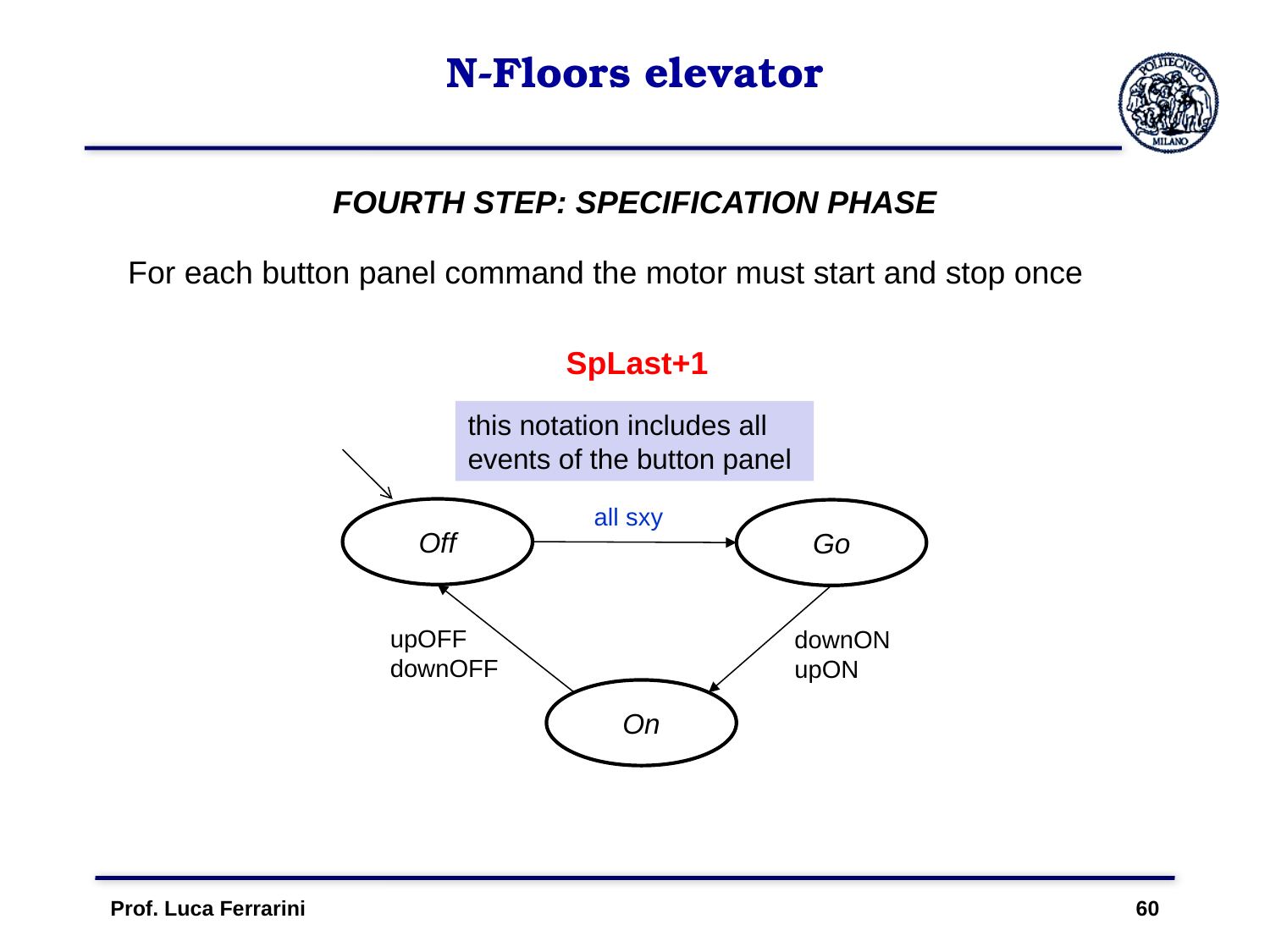

# N-Floors elevator
FOURTH STEP: SPECIFICATION PHASE
For each button panel command the motor must start and stop once
SpLast+1
this notation includes all events of the button panel
all sxy
Off
Go
upOFF
downOFF
downON
upON
On
Prof. Luca Ferrarini                                                                                                                                            60